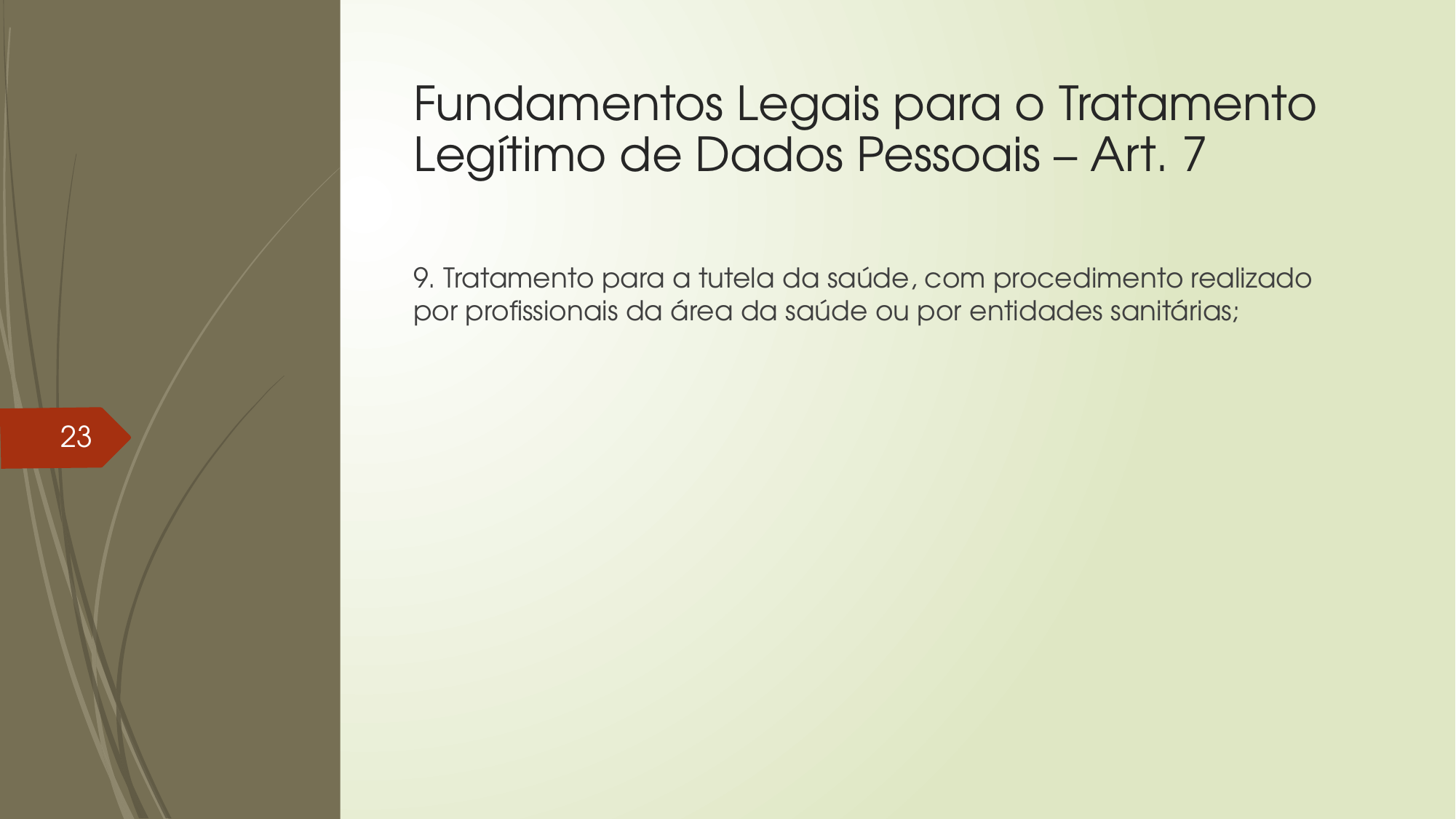

# Fundamentos Legais para o Tratamento Legítimo de Dados Pessoais – Art. 7
9. Tratamento para a tutela da saúde, com procedimento realizado por profissionais da área da saúde ou por entidades sanitárias;

23